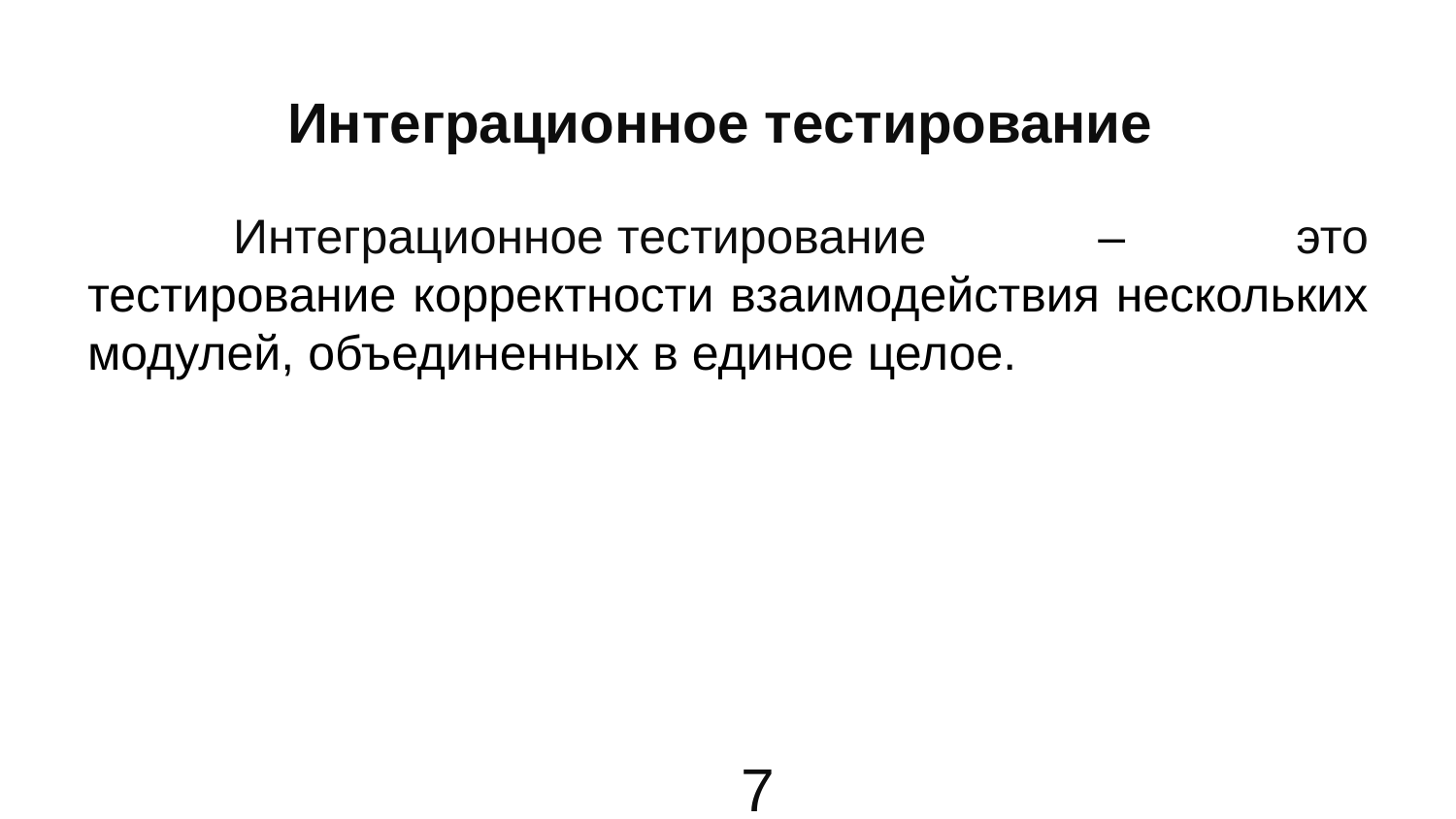

# Интеграционное тестирование
	Интеграционное тестирование – это тестирование корректности взаимодействия нескольких модулей, объединенных в единое целое.
7